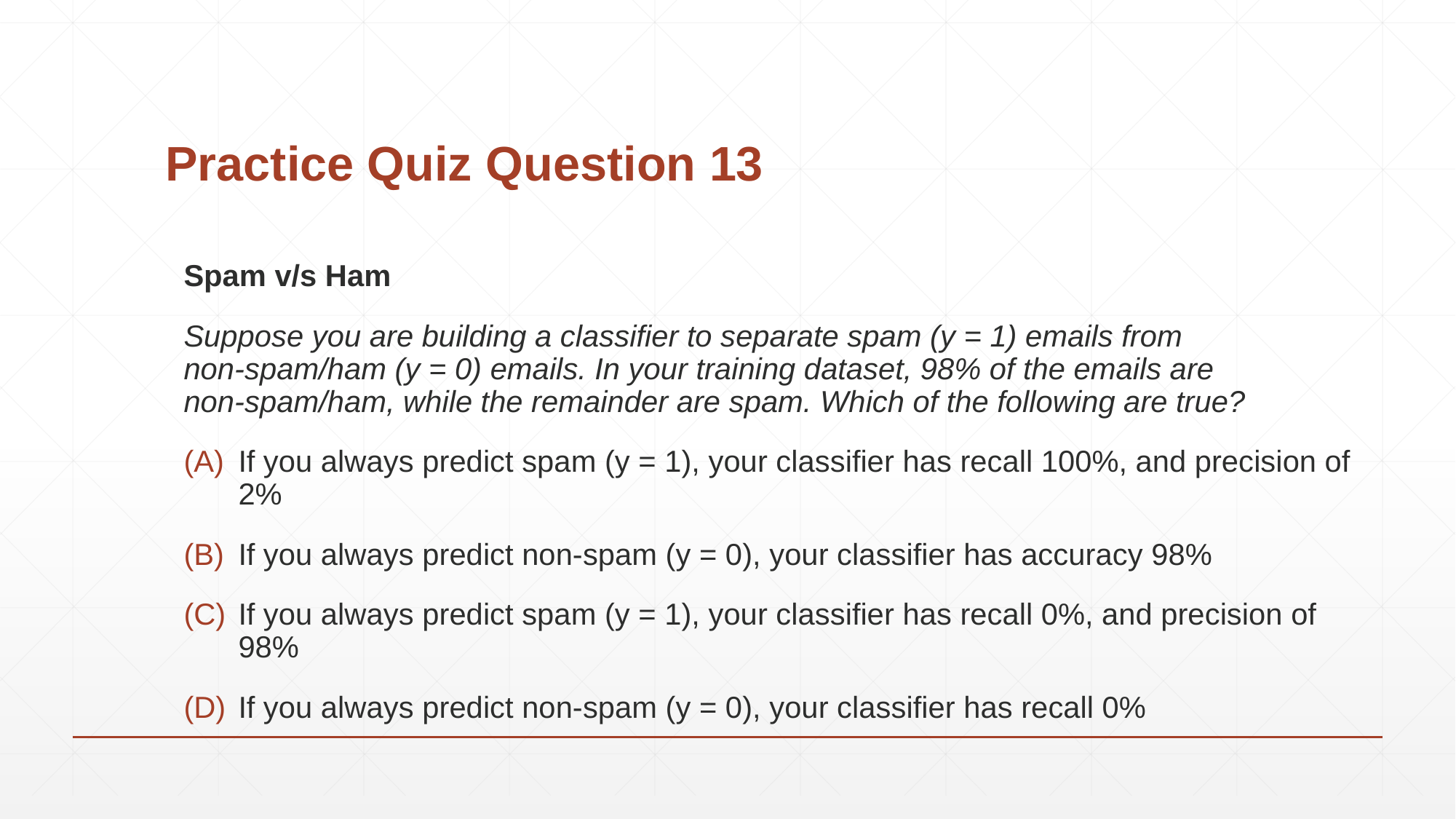

# Practice Quiz Question 13

Spam v/s Ham
Suppose you are building a classifier to separate spam (y = 1) emails from non-spam/ham (y = 0) emails. In your training dataset, 98% of the emails are non-spam/ham, while the remainder are spam. Which of the following are true?
If you always predict spam (y = 1), your classifier has recall 100%, and precision of 2%
If you always predict non-spam (y = 0), your classifier has accuracy 98%
If you always predict spam (y = 1), your classifier has recall 0%, and precision of 98%
If you always predict non-spam (y = 0), your classifier has recall 0%